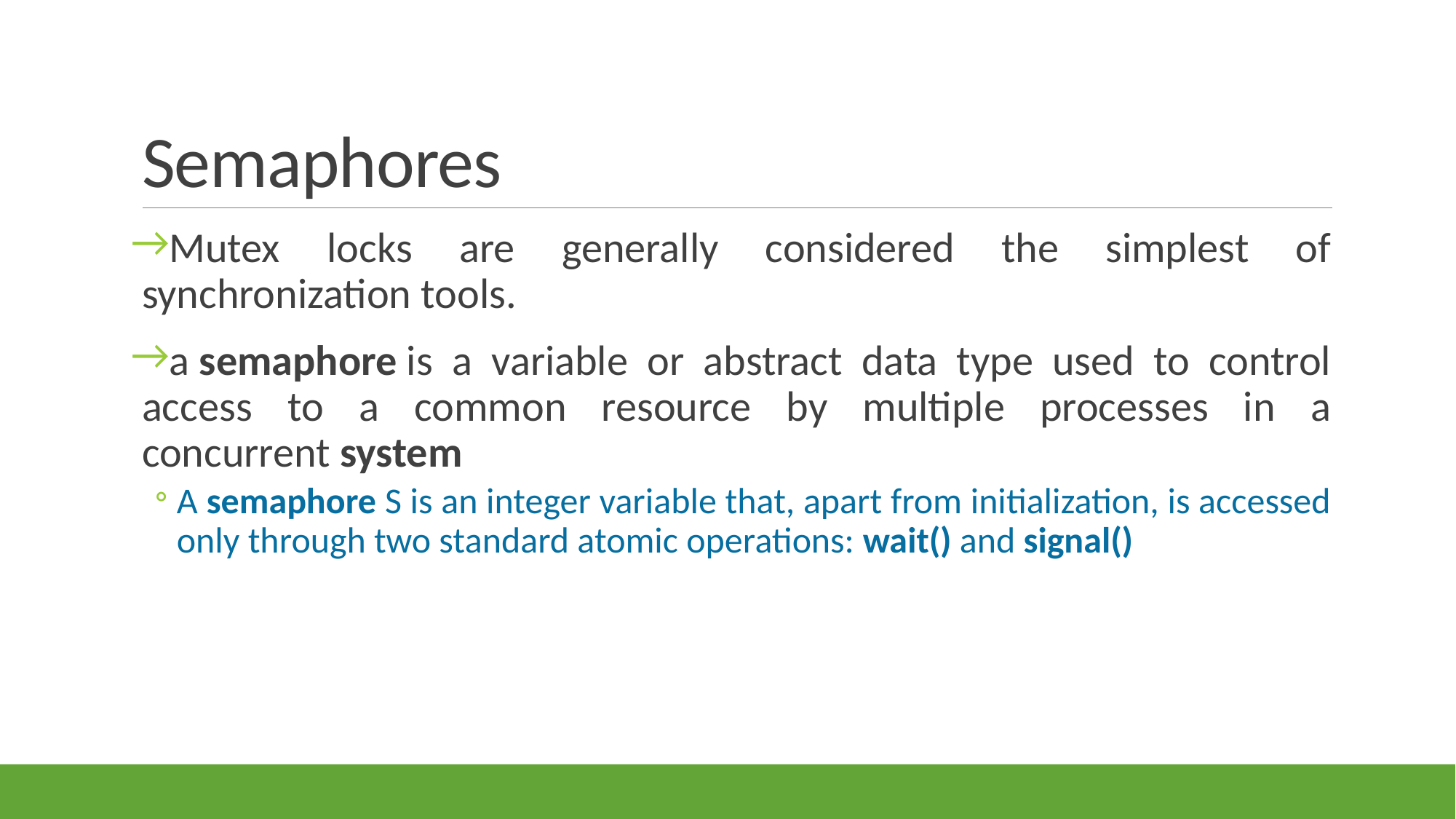

# Semaphores
Mutex locks are generally considered the simplest of synchronization tools.
a semaphore is a variable or abstract data type used to control access to a common resource by multiple processes in a concurrent system
A semaphore S is an integer variable that, apart from initialization, is accessed only through two standard atomic operations: wait() and signal()